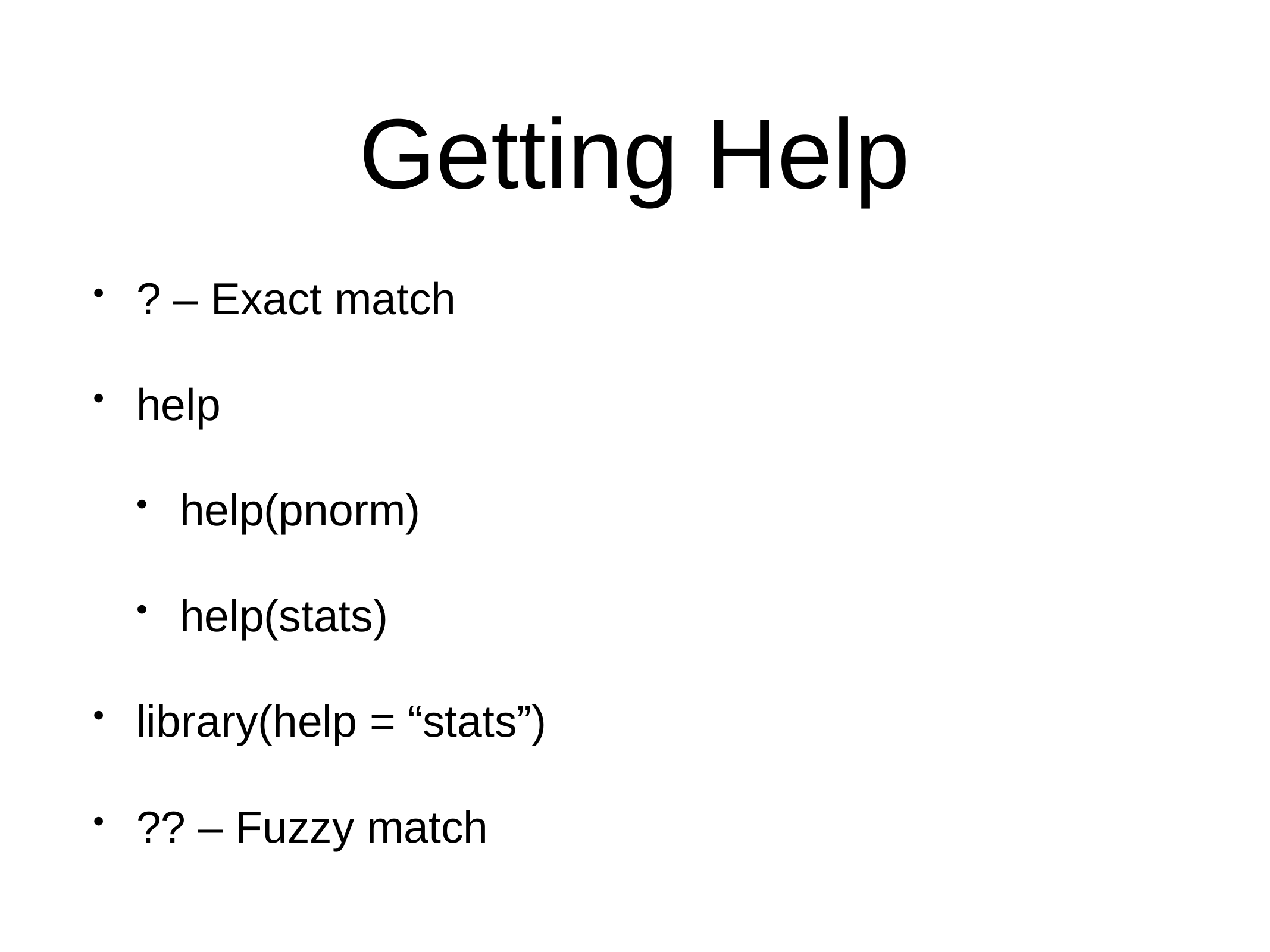

# Getting Help
? – Exact match
help
help(pnorm)
help(stats)
library(help = “stats”)
?? – Fuzzy match